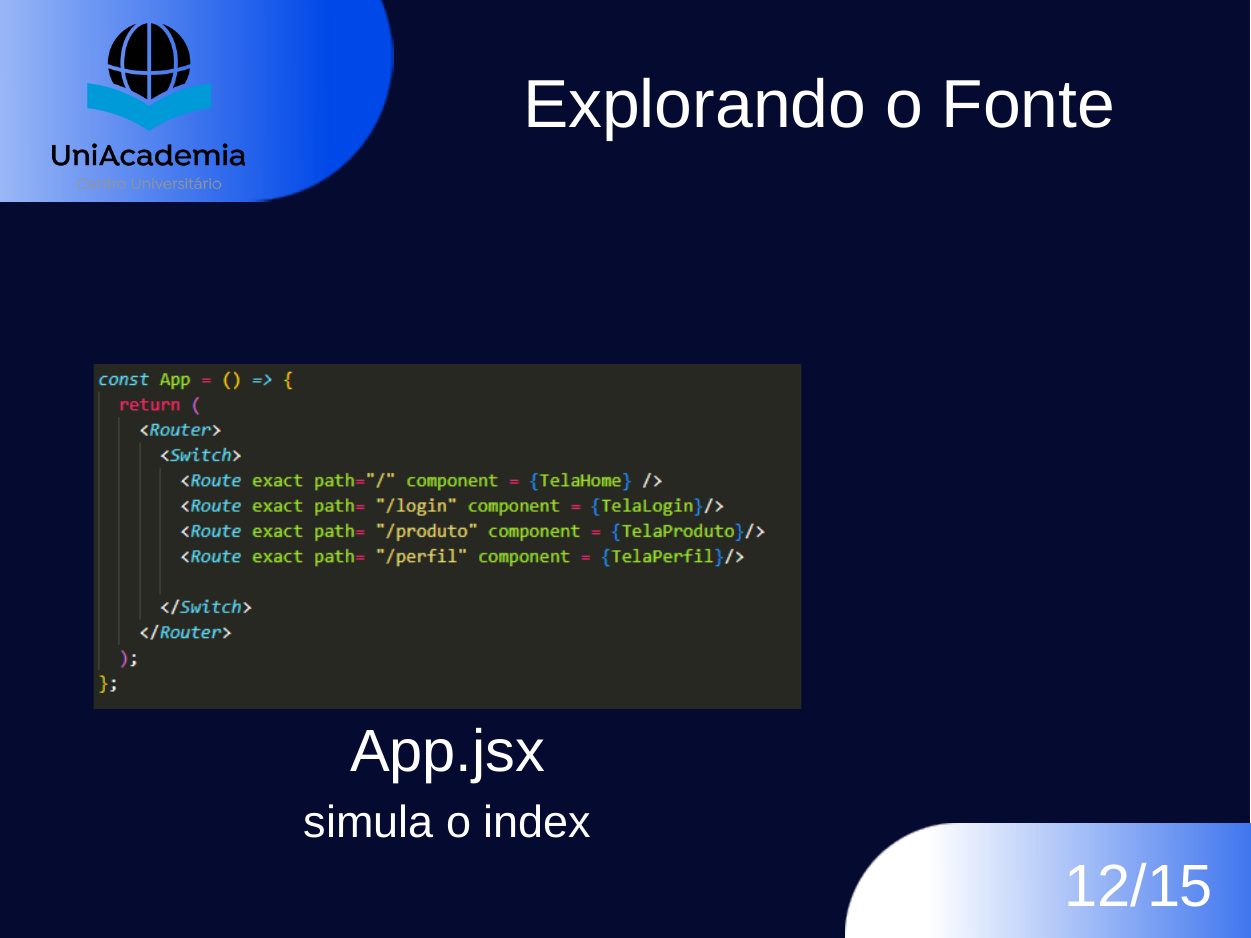

Explorando o Fonte

App.jsx
simula o index

12/15